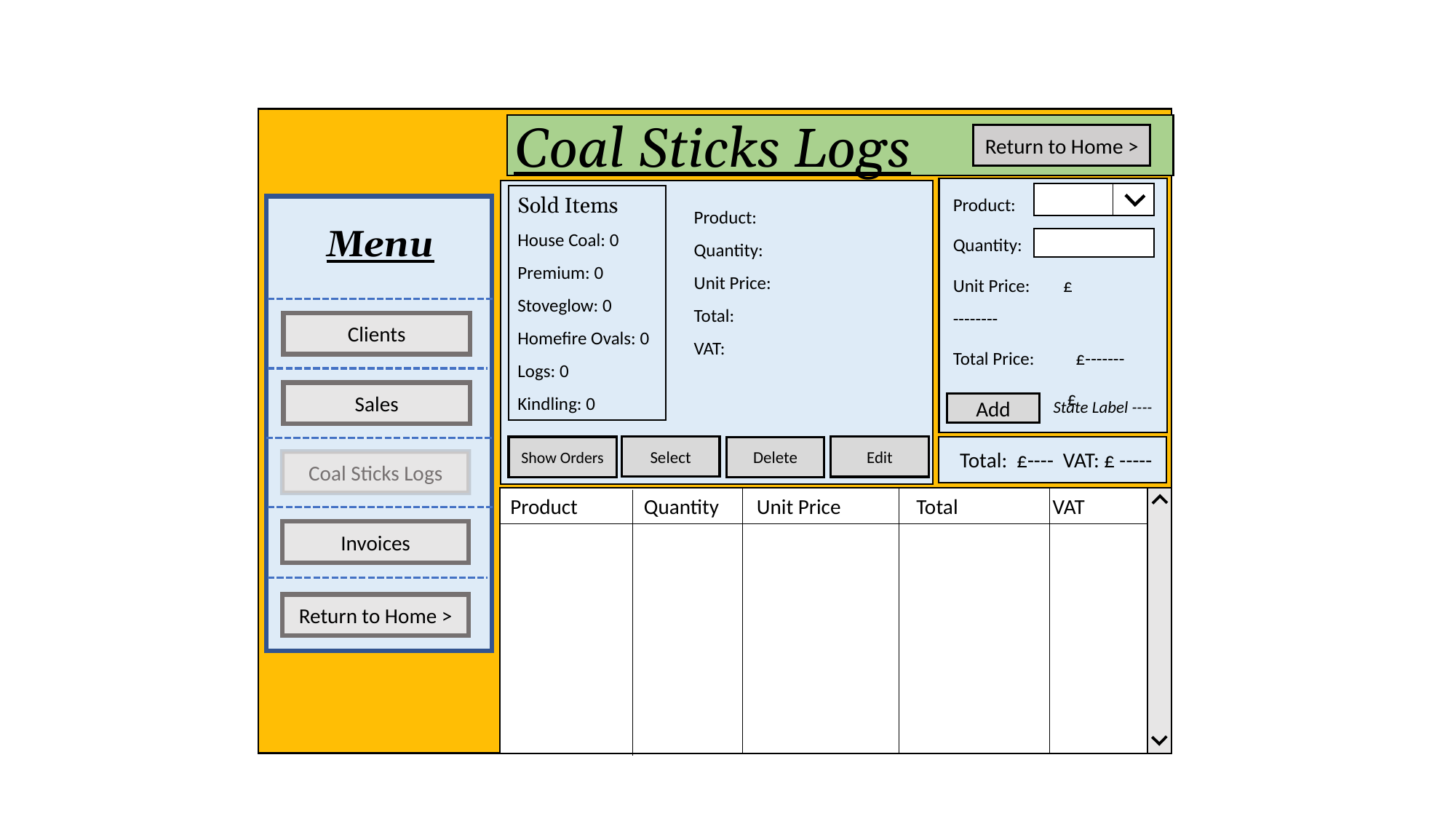

Coal Sticks Logs

Return to Home >
Product:
Quantity:
Unit Price:        £  --------
Total Price:          £-------
VAT:                    £ --------

State Label ----
Add

Sold Items
House Coal: 0
Premium: 0
Stoveglow: 0
Homefire Ovals: 0
Logs: 0
Kindling: 0

Product:
Quantity:
Unit Price:
Total:
VAT:

Select
Edit
Show Orders
Delete

Menu
Clients
Sales
Coal Sticks Logs
Invoices
Return to Home >

Total:  £----  VAT: £ -----
Product              Quantity        Unit Price                Total                    VAT